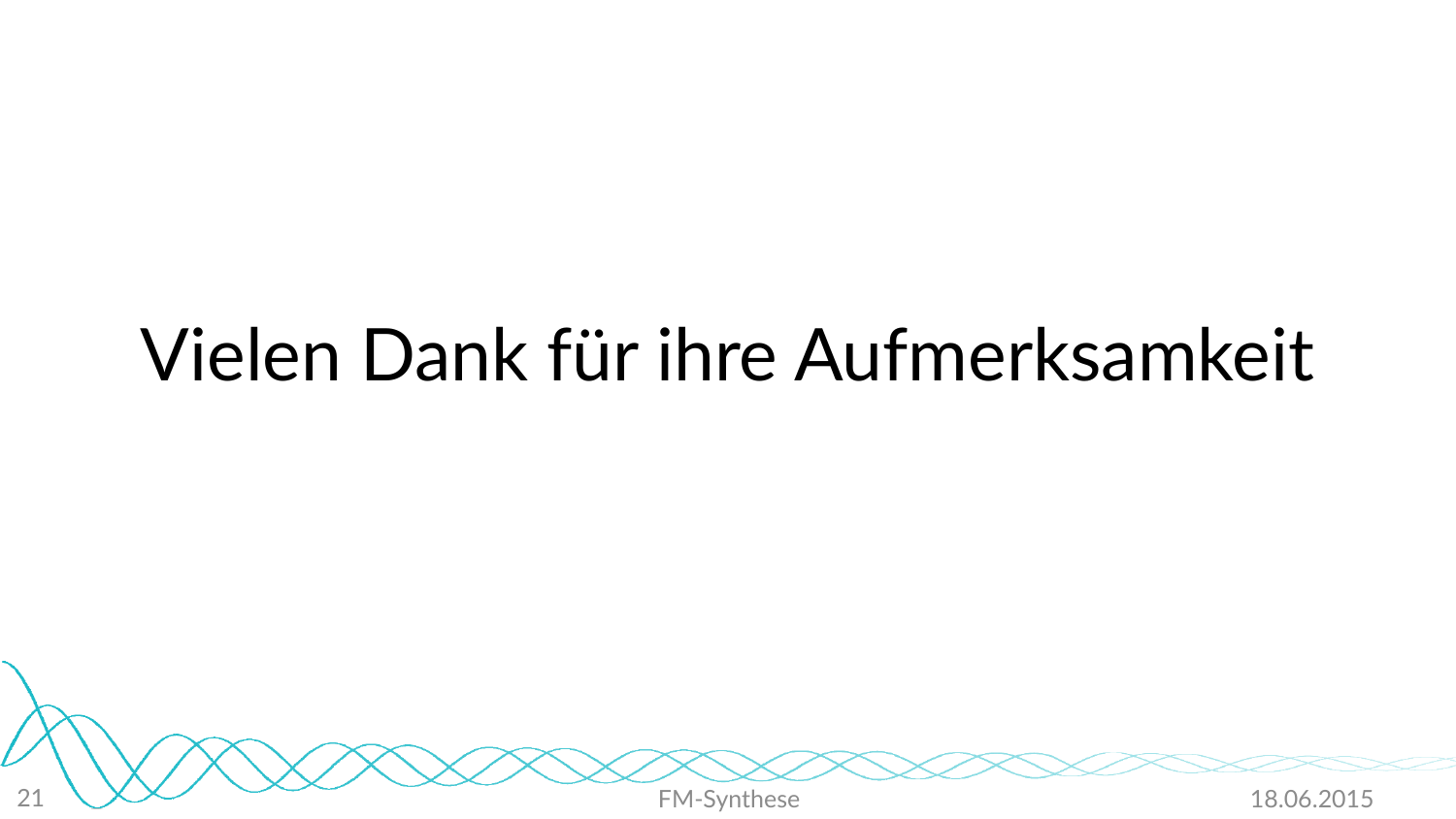

# Vielen Dank für ihre Aufmerksamkeit

21
FM-Synthese
18.06.2015